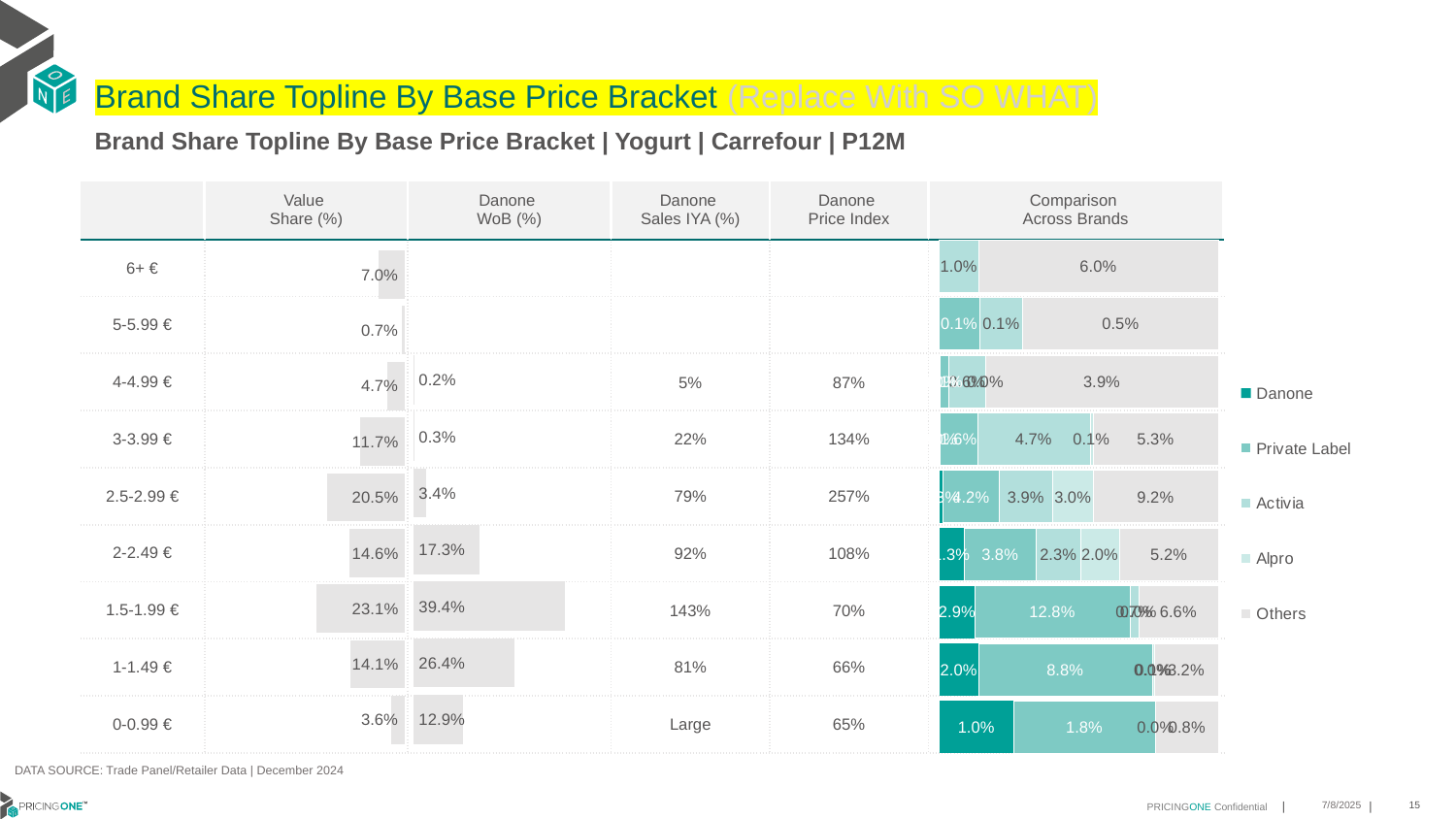

# Brand Share Topline By Base Price Bracket (Replace With SO WHAT)
Brand Share Topline By Base Price Bracket | Yogurt | Carrefour | P12M
|  | Value Share (%) | Danone WoB (%) | Danone Sales IYA (%) | Danone Price Index | Comparison Across Brands |
| --- | --- | --- | --- | --- | --- |
| 6+ € |  |  |  |  |  |
| 5-5.99 € |  |  |  |  |  |
| 4-4.99 € |  |  | 5% | 87% |  |
| 3-3.99 € |  |  | 22% | 134% |  |
| 2.5-2.99 € |  |  | 79% | 257% |  |
| 2-2.49 € |  |  | 92% | 108% |  |
| 1.5-1.99 € |  |  | 143% | 70% |  |
| 1-1.49 € |  |  | 81% | 66% |  |
| 0-0.99 € |  |  | Large | 65% |  |

### Chart

| Category | Danone | Private Label | Activia | Alpro | Others |
|---|---|---|---|---|---|
| 6+ € | None | None | 0.009734286064787342 | None | 0.059938720778323885 |
| 5-5.99 € | None | 0.0009449736904096176 | 0.0010290348566105829 | None | 0.004624123851137858 |
| 4-4.99 € | 0.00016542561316062584 | 0.0014534863903296533 | 0.0060952797899291936 | 6.163210952608475e-06 | 0.039055900529619055 |
| 3-3.99 € | 0.00018380455978093504 | 0.015904485343937184 | 0.04719169620173786 | 0.0012899122560511172 | 0.0526585750029391 |
| 2.5-2.99 € | 0.00256675347369009 | 0.04155649885162274 | 0.03900094481269224 | 0.02959049649172172 | 0.09190064978406046 |
| 2-2.49 € | 0.012917984501622461 | 0.03798534324036204 | 0.023211915276869725 | 0.020226959010687617 | 0.0519452827012288 |
| 1.5-1.99 € | 0.029440083957322387 | 0.12830107175823494 | 0.0071148006613059945 | 3.3271276758857016e-05 | 0.06617951775223863 |
| 1-1.49 € | 0.019735205213366063 | 0.08823273930763273 | 0.00021081703292751046 | 0.0009169751035106249 | 0.03239977860538772 |
| 0-0.99 € | 0.009628298961172933 | 0.018458600461779964 | None | 1.4087339320247943e-07 | 0.008170002750703937 |

### Chart

| Category | Value Share |
|---|---|
|  | 0.06967300684311123 |

### Chart

| Category | Brand WoB % |
|---|---|
|  | None |
DATA SOURCE: Trade Panel/Retailer Data | December 2024

7/8/2025
15